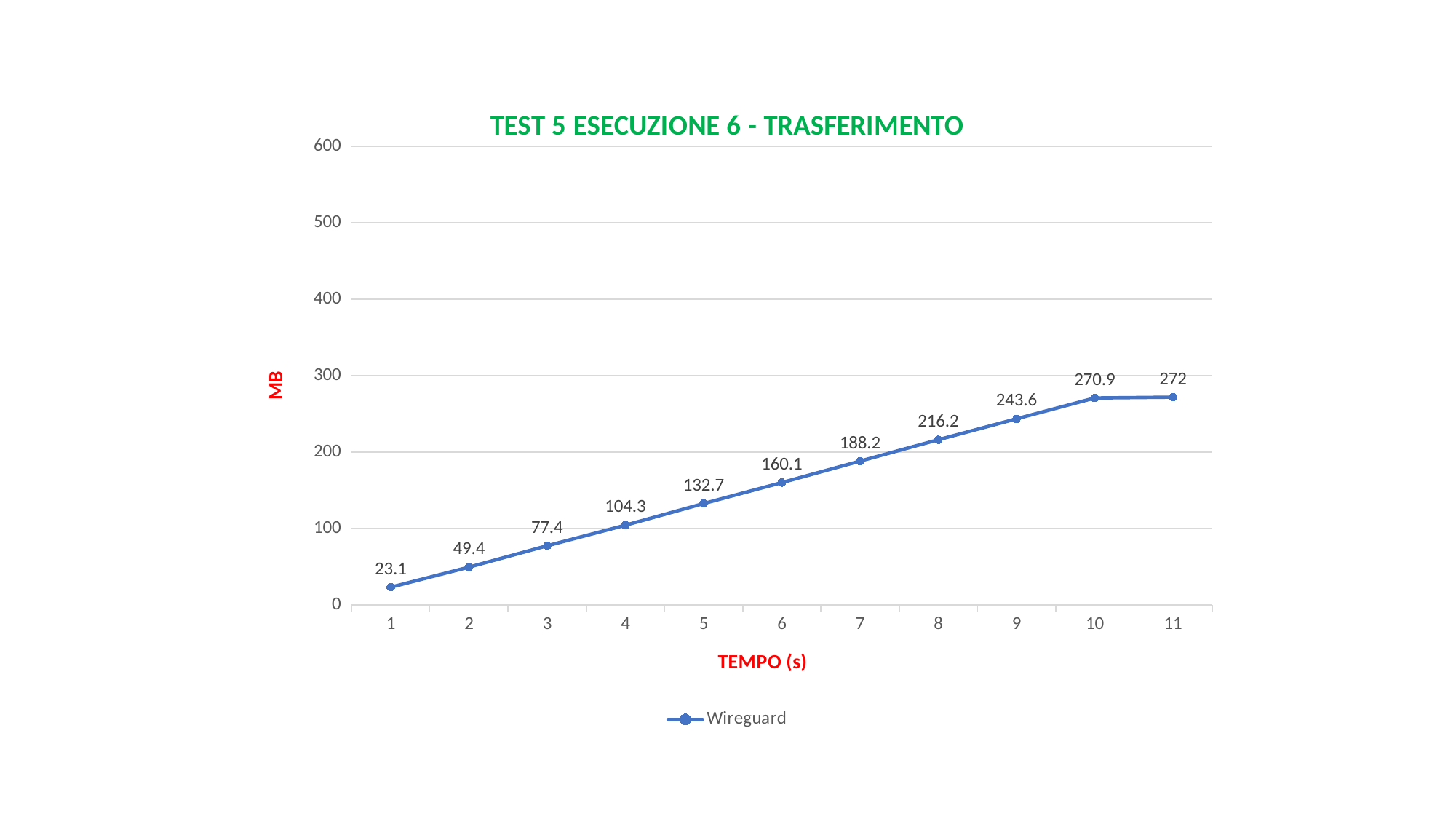

### Chart: TEST 5 ESECUZIONE 6 - TRASFERIMENTO

| Category | Wireguard |
|---|---|
| 1 | 23.1 |
| 2 | 49.4 |
| 3 | 77.4 |
| 4 | 104.3 |
| 5 | 132.7 |
| 6 | 160.1 |
| 7 | 188.2 |
| 8 | 216.2 |
| 9 | 243.6 |
| 10 | 270.9 |
| 11 | 272.0 |